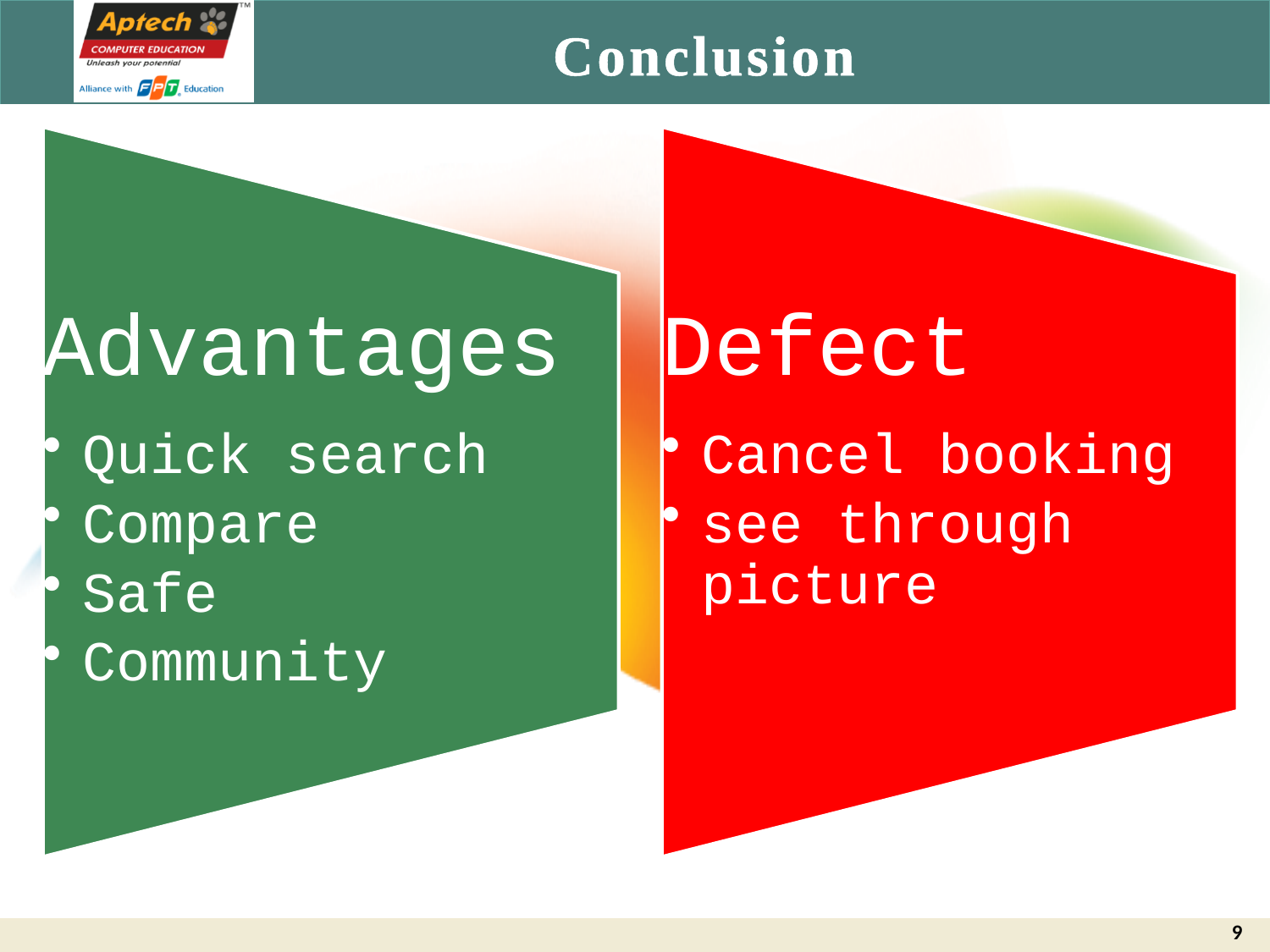

# Conclusion
Advantages
Quick search
Compare
Safe
Community
Defect
Cancel booking
see through picture
9